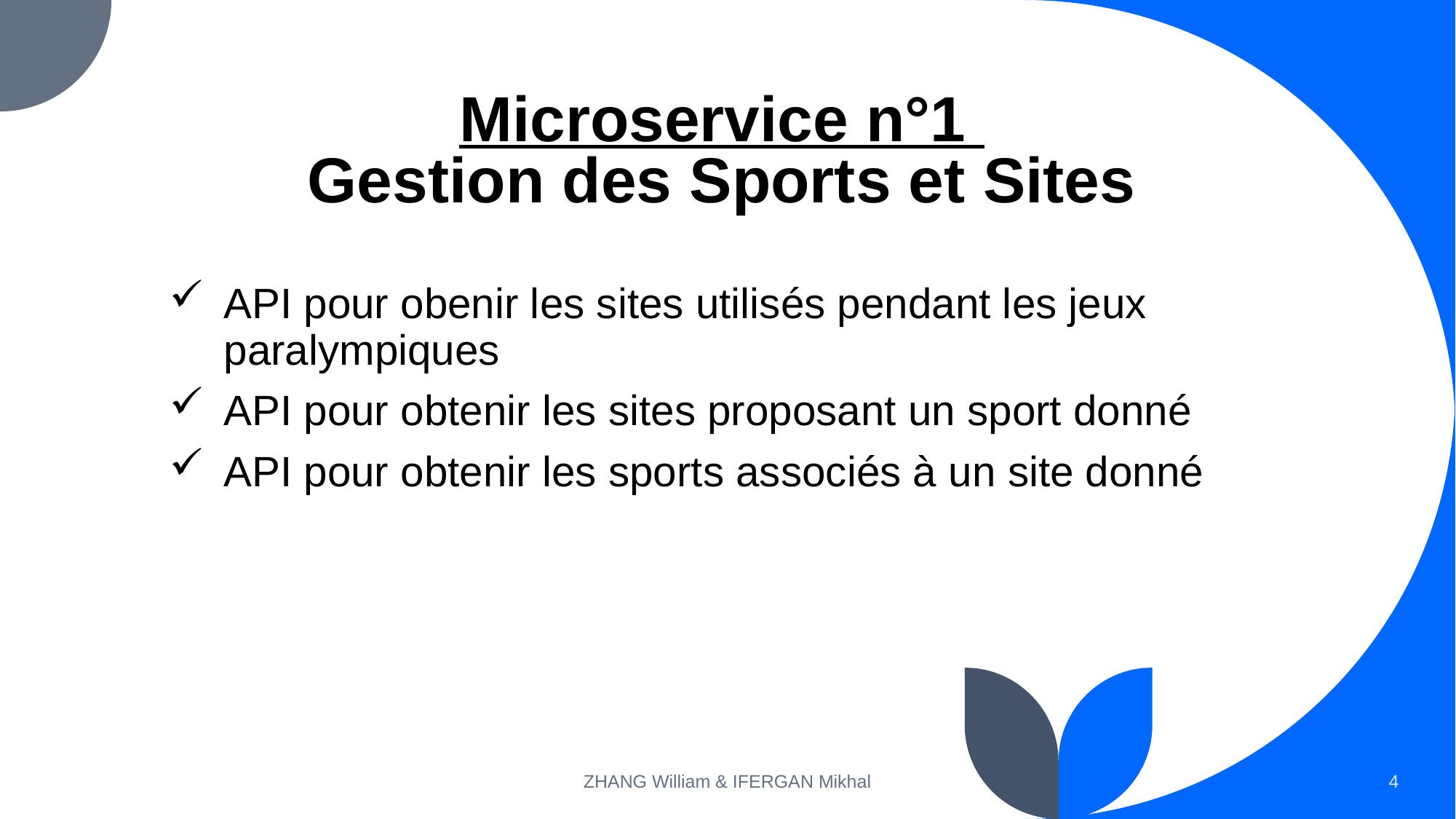

# Microservice n°1 Gestion des Sports et Sites
API pour obenir les sites utilisés pendant les jeux paralympiques
API pour obtenir les sites proposant un sport donné
API pour obtenir les sports associés à un site donné
ZHANG William & IFERGAN Mikhal
4